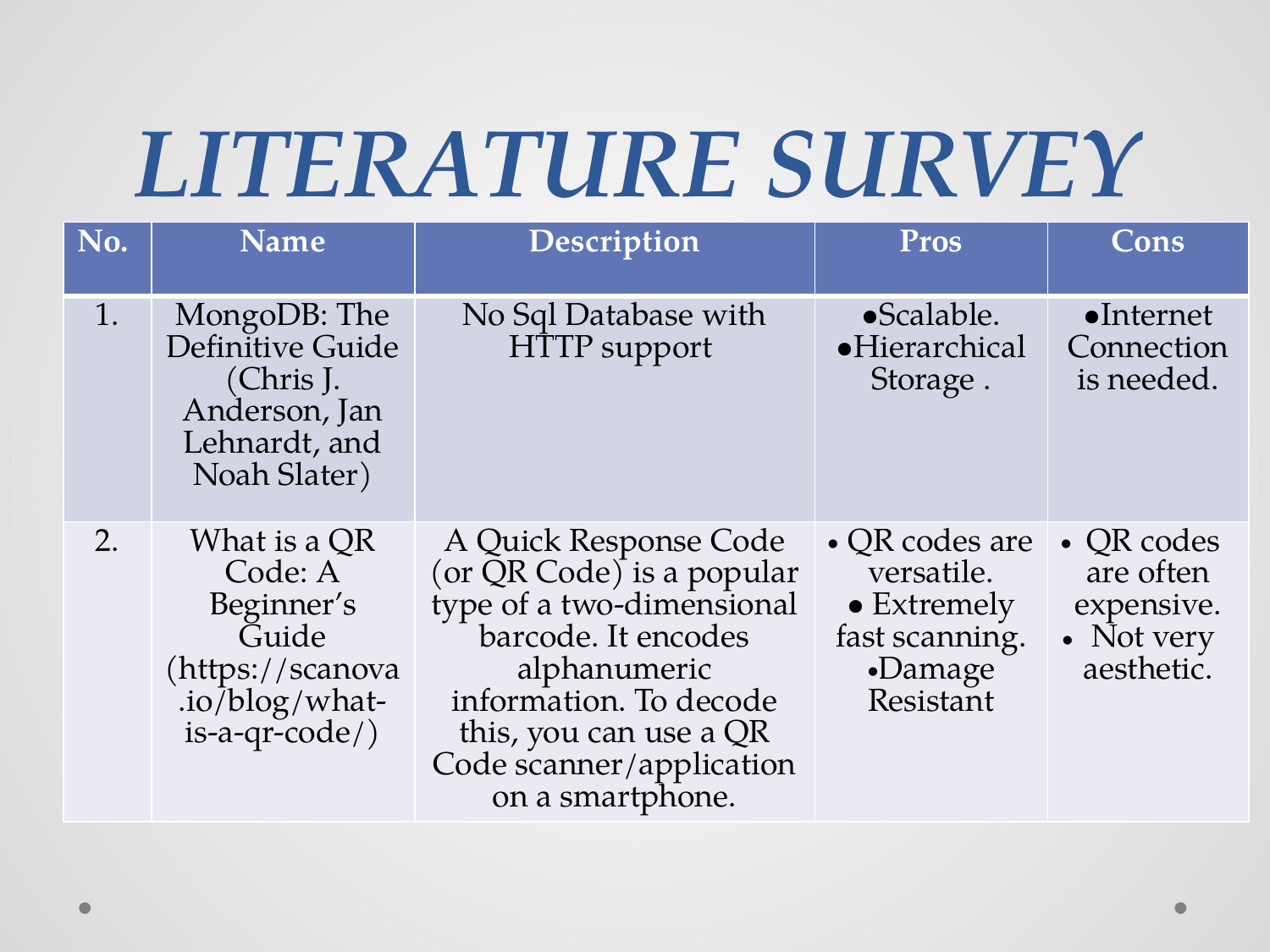

# LITERATURE SURVEY
| No. | Name | Description | Pros | Cons |
| --- | --- | --- | --- | --- |
| 1. | MongoDB: The Definitive Guide (Chris J. Anderson, Jan Lehnardt, and Noah Slater) | No Sql Database with HTTP support | •Scalable. •Hierarchical Storage . | •Internet Connection is needed. |
| 2. | What is a QR Code: A Beginner’s Guide (https://scanova.io/blog/what-is-a-qr-code/) | A Quick Response Code (or QR Code) is a popular type of a two-dimensional barcode. It encodes alphanumeric information. To decode this, you can use a QR Code scanner/application on a smartphone. | QR codes are versatile. • Extremely fast scanning. Damage Resistant | QR codes are often expensive. Not very aesthetic. |